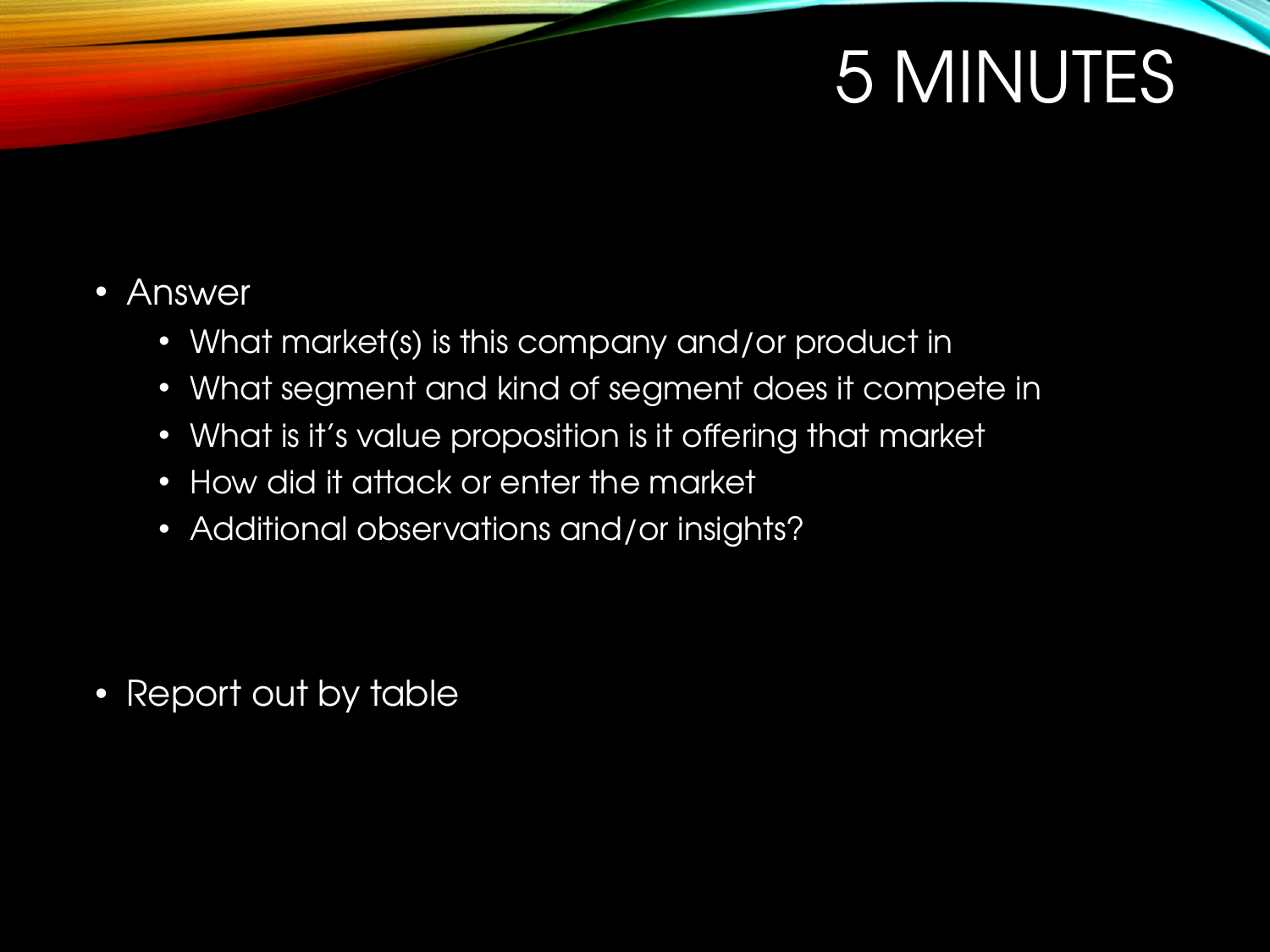

# 5 Minutes
Answer
What market(s) is this company and/or product in
What segment and kind of segment does it compete in
What is it’s value proposition is it offering that market
How did it attack or enter the market
Additional observations and/or insights?

Report out by table